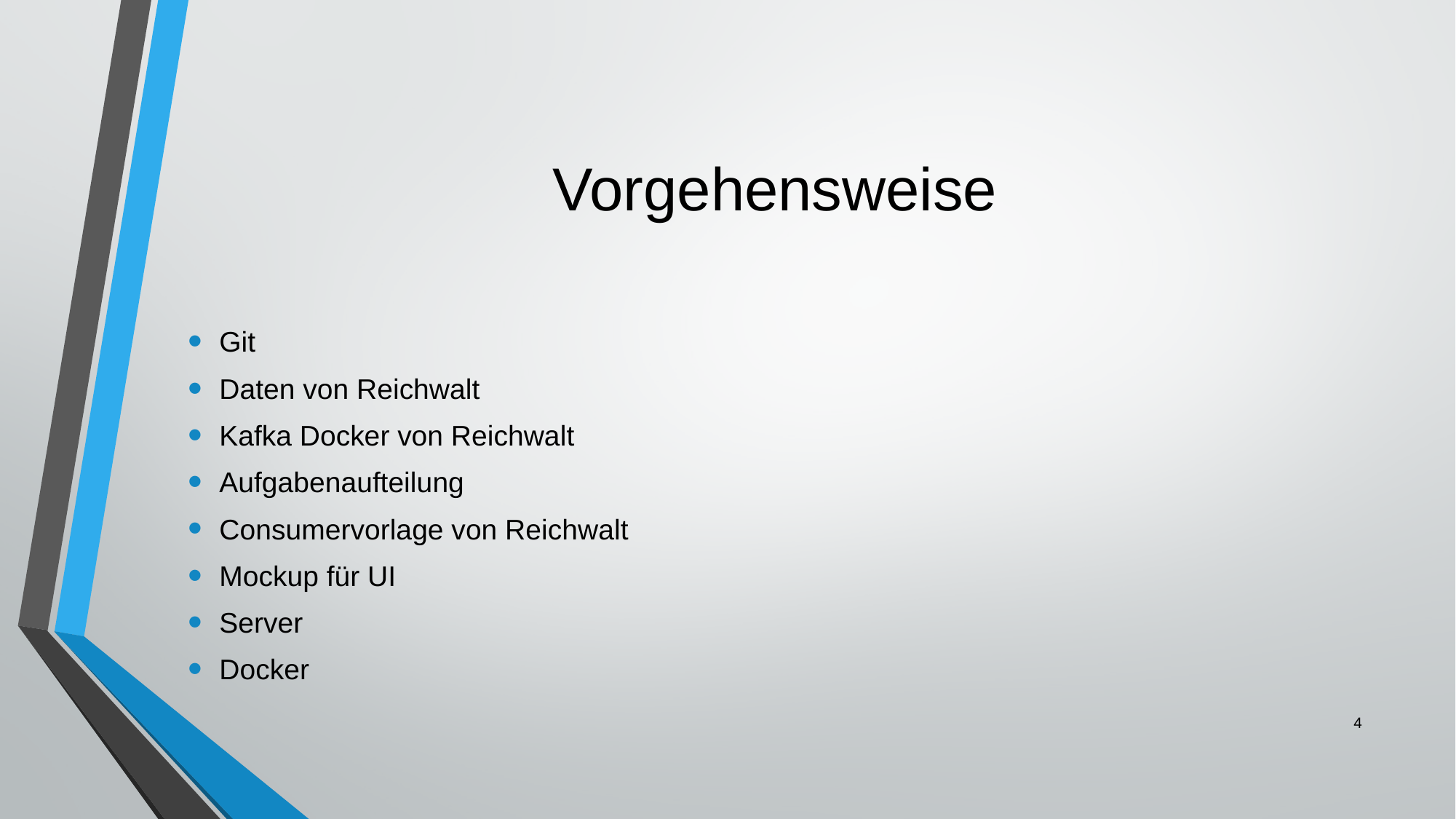

# Vorgehensweise
Git
Daten von Reichwalt
Kafka Docker von Reichwalt
Aufgabenaufteilung
Consumervorlage von Reichwalt
Mockup für UI
Server
Docker

4